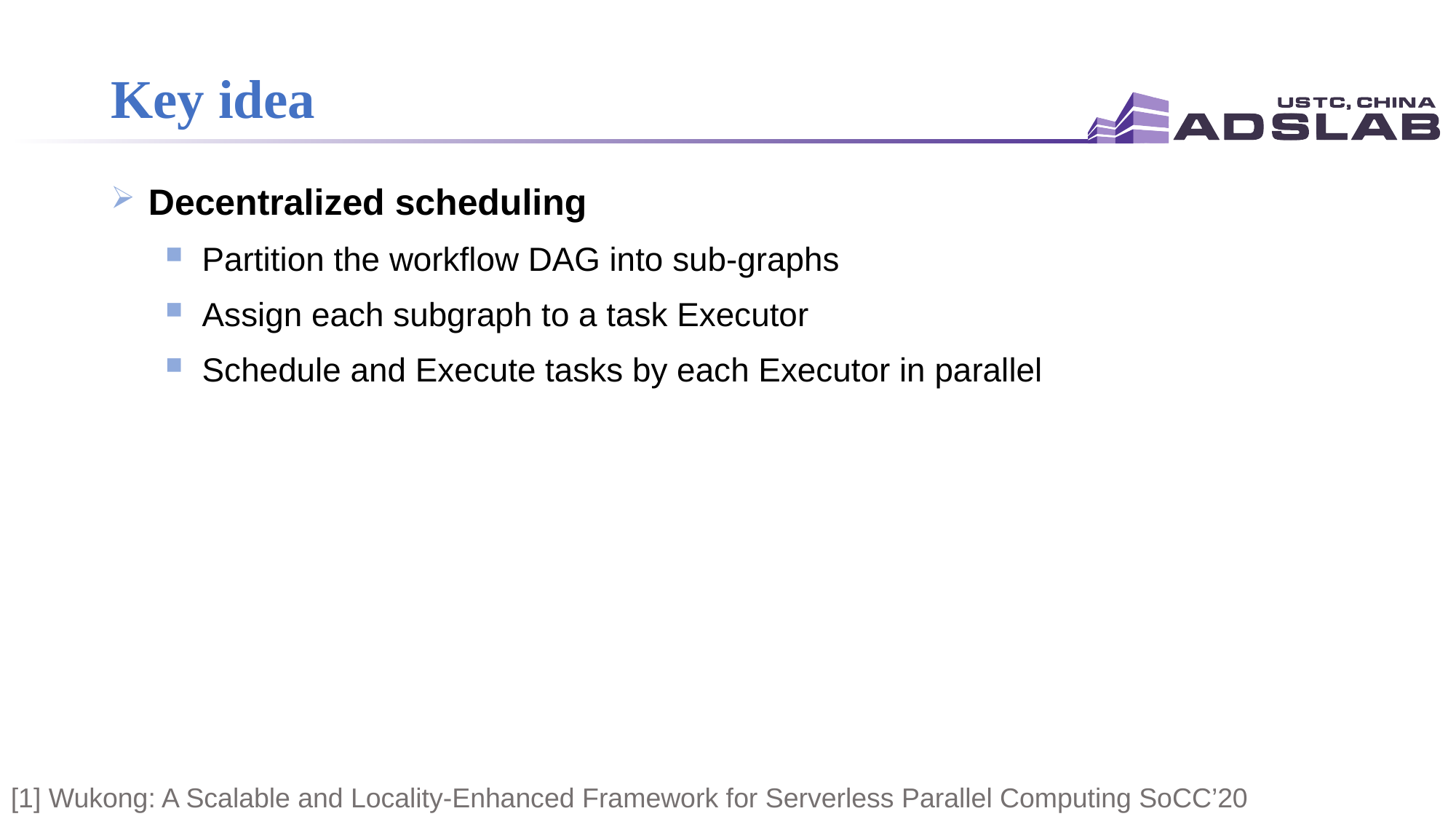

# Key idea
 Decentralized scheduling
 Partition the workﬂow DAG into sub-graphs
 Assign each subgraph to a task Executor
 Schedule and Execute tasks by each Executor in parallel
[1] Wukong: A Scalable and Locality-Enhanced Framework for Serverless Parallel Computing SoCC’20